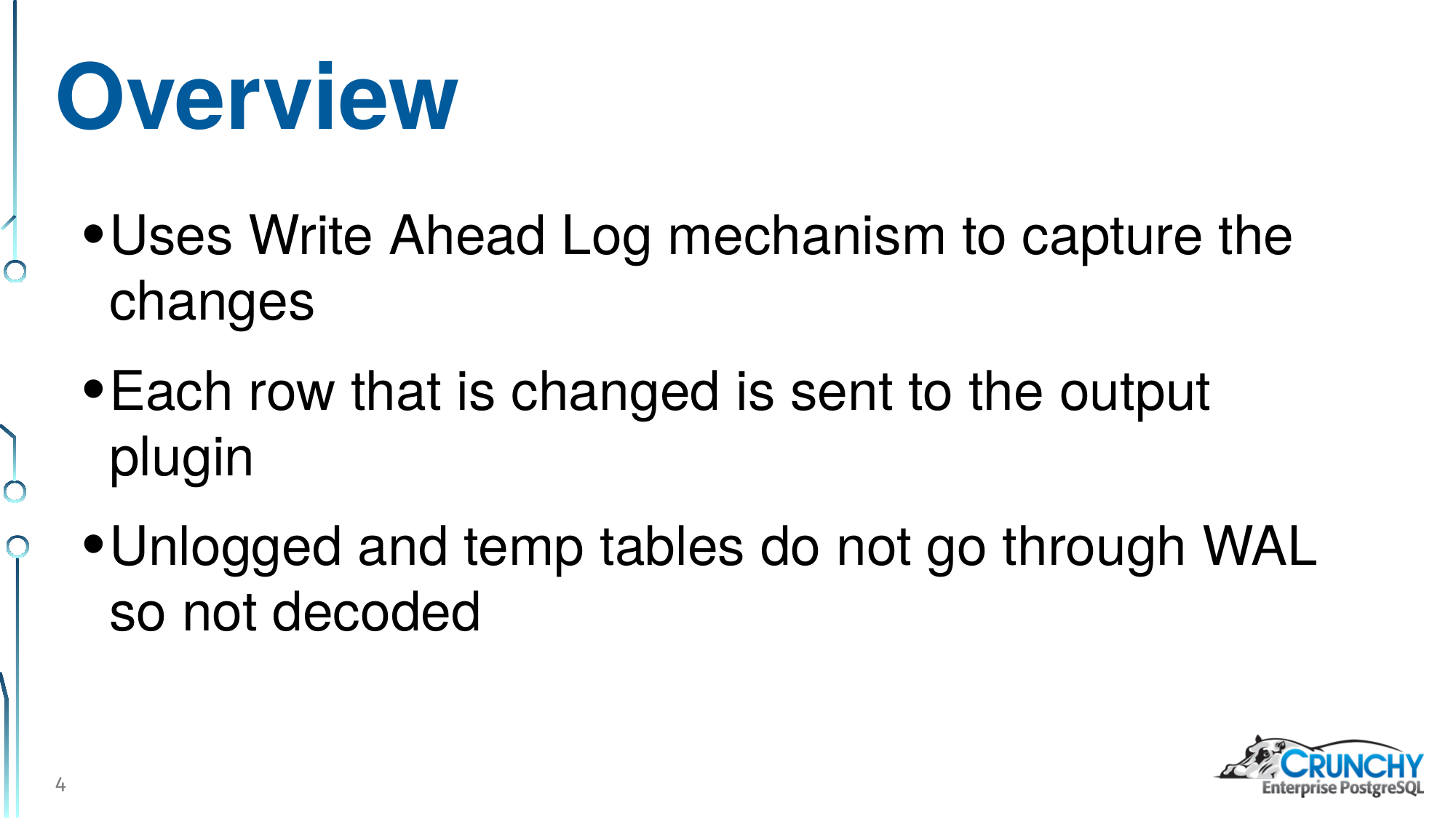

# Overview
Uses Write Ahead Log mechanism to capture the changes
Each row that is changed is sent to the output plugin
Unlogged and temp tables do not go through WAL so not decoded
4